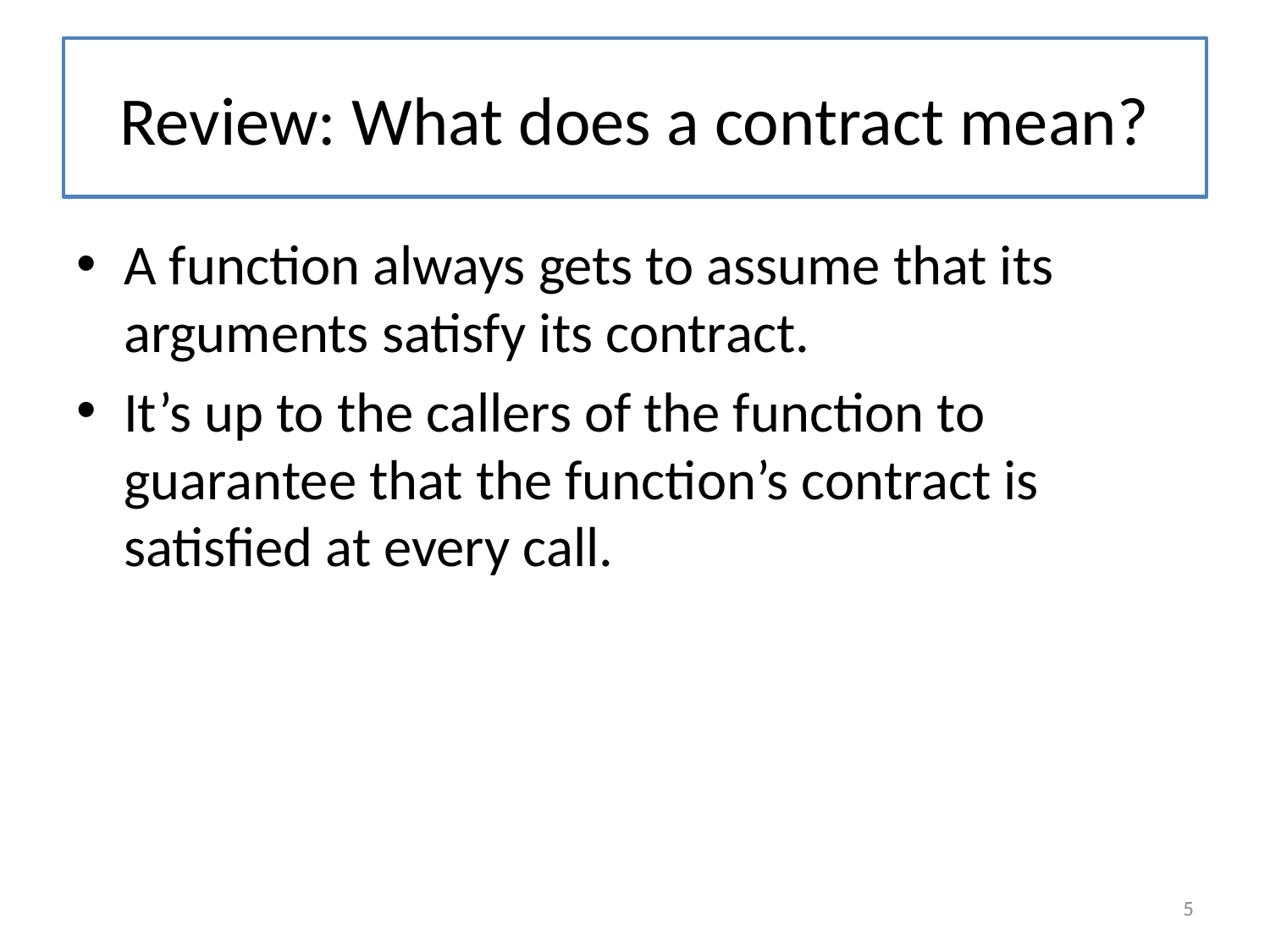

# Review: What does a contract mean?
A function always gets to assume that its arguments satisfy its contract.
It’s up to the callers of the function to guarantee that the function’s contract is satisfied at every call.
5